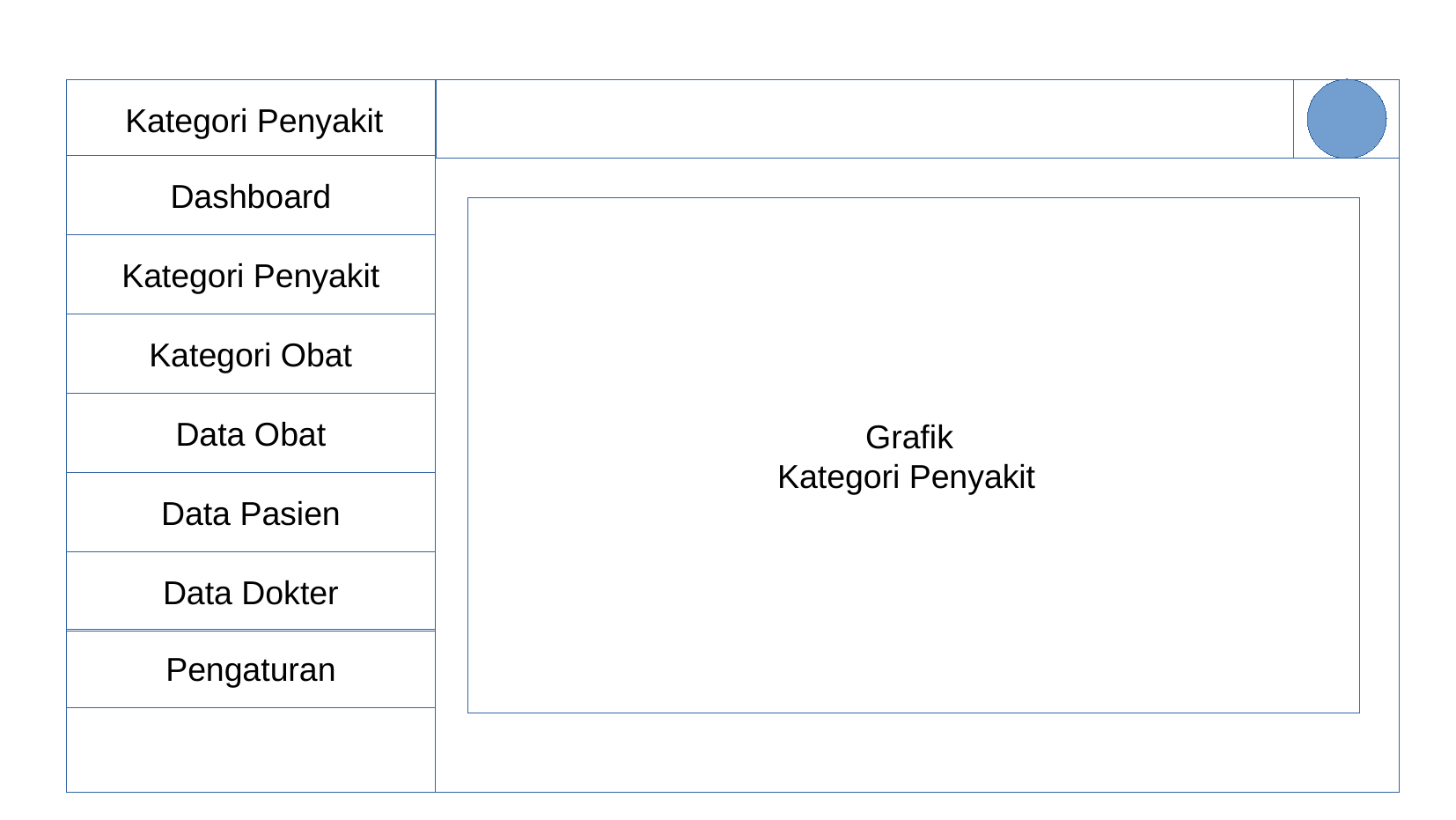

Kategori Penyakit

Dashboard

Grafik
Kategori Penyakit

Kategori Penyakit
Kategori Obat
Data Obat
Data Pasien
Data Dokter
Pengaturan